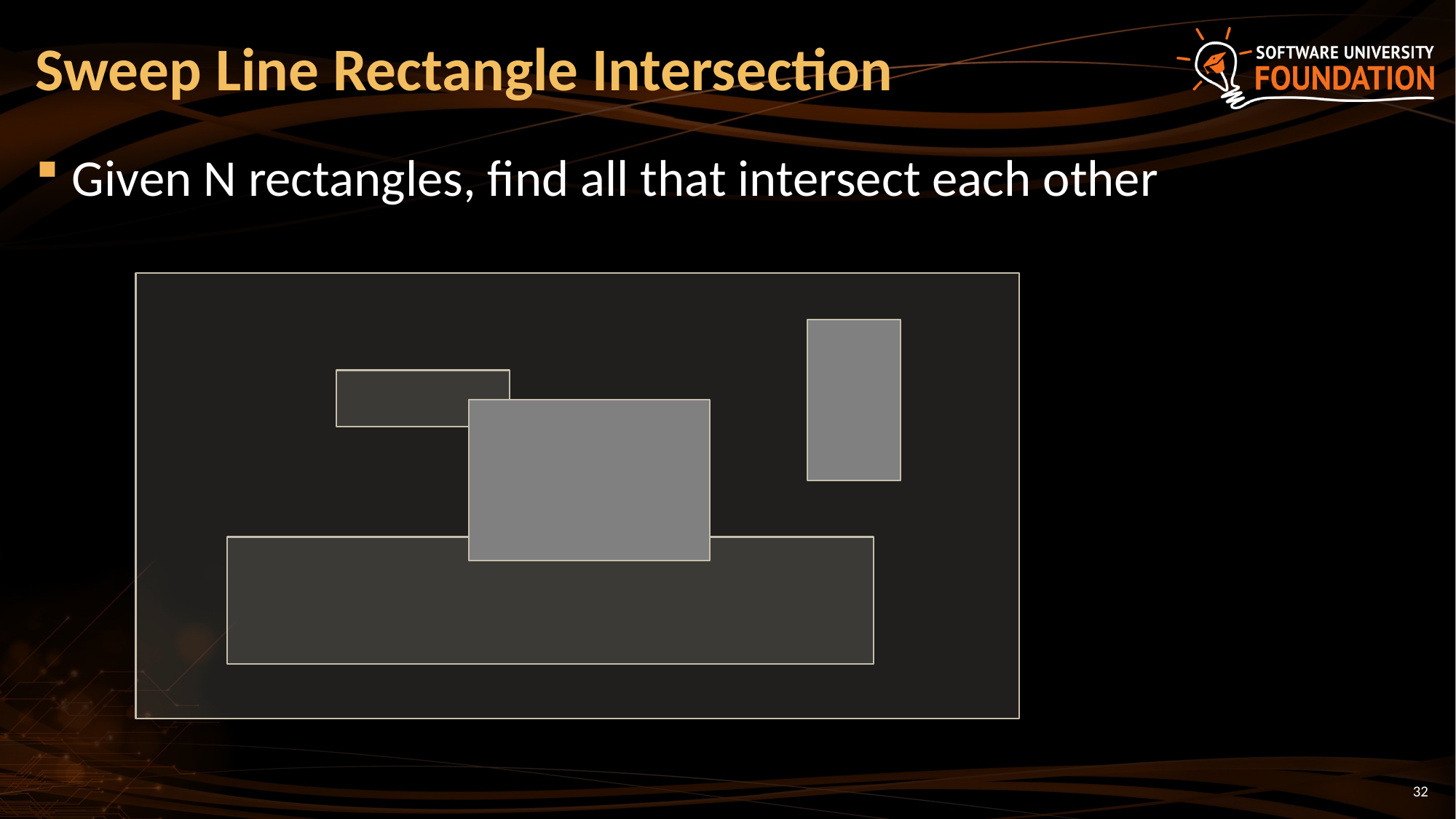

# Sweep Line Rectangle Intersection
Given N rectangles, find all that intersect each other

32